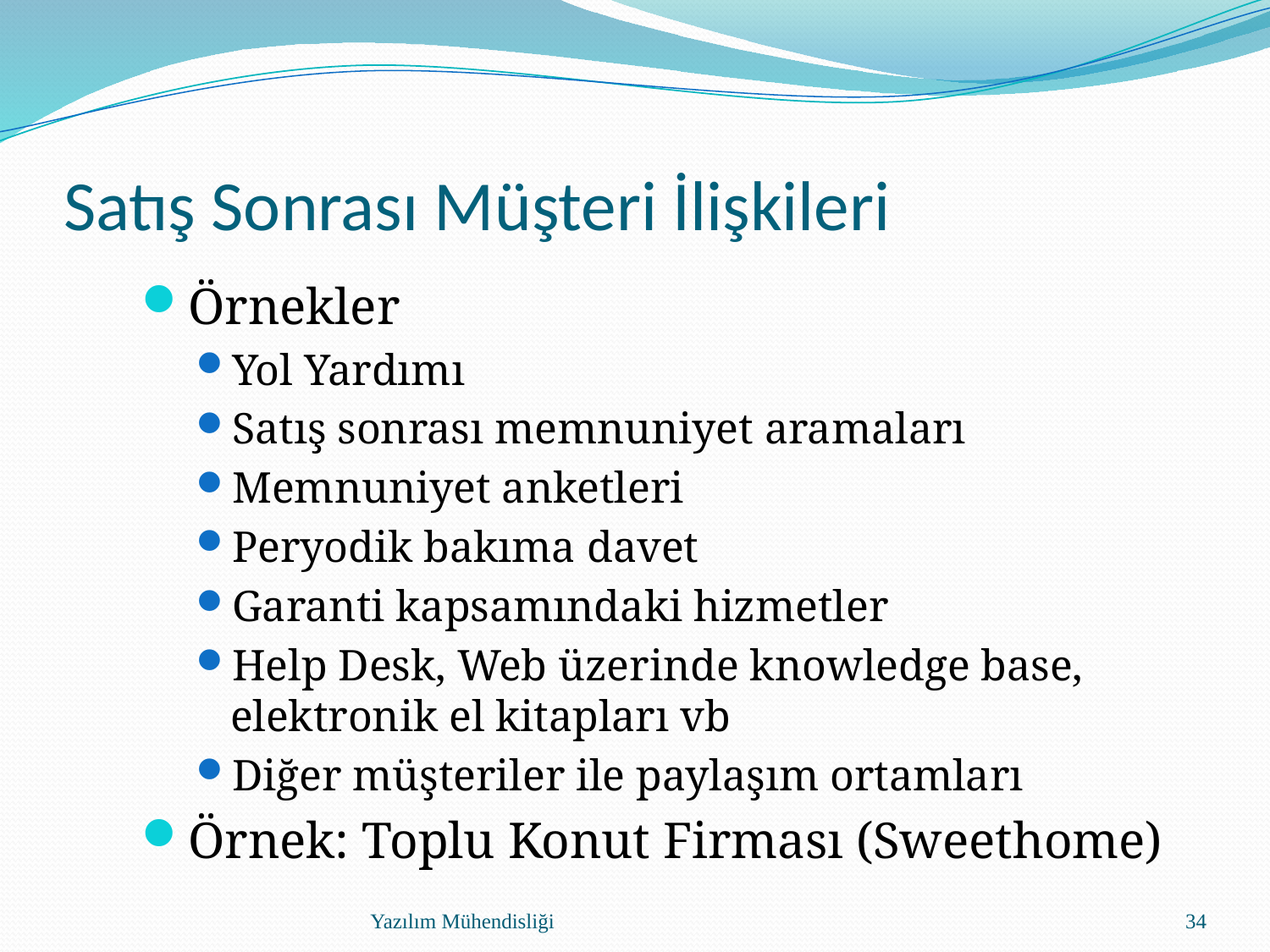

# Satış Sonrası Müşteri İlişkileri
Örnekler
Yol Yardımı
Satış sonrası memnuniyet aramaları
Memnuniyet anketleri
Peryodik bakıma davet
Garanti kapsamındaki hizmetler
Help Desk, Web üzerinde knowledge base, elektronik el kitapları vb
Diğer müşteriler ile paylaşım ortamları
Örnek: Toplu Konut Firması (Sweethome)
Yazılım Mühendisliği
34